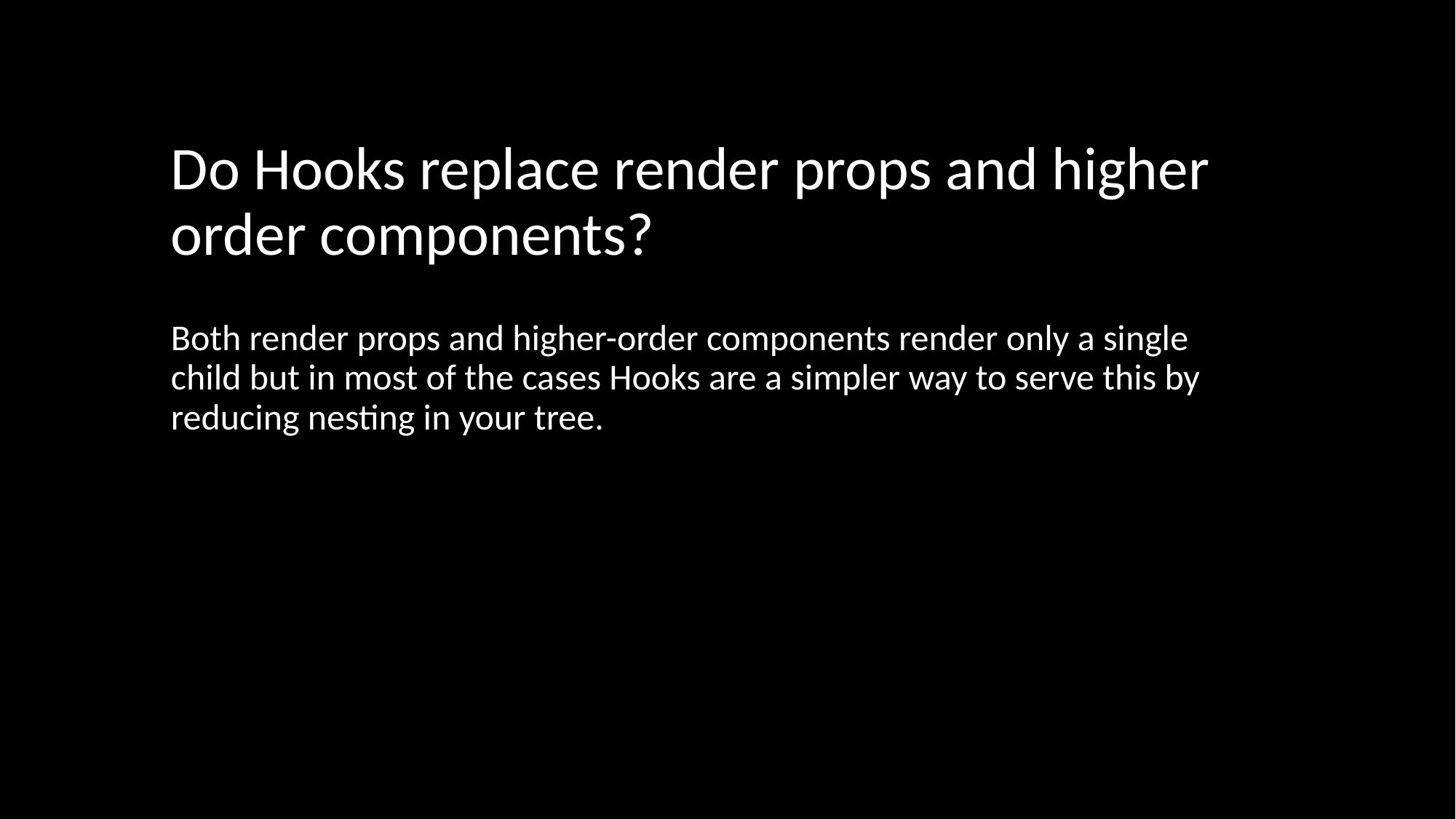

# Do Hooks replace render props and higher order components?
Both render props and higher-order components render only a single child but in most of the cases Hooks are a simpler way to serve this by reducing nesting in your tree.